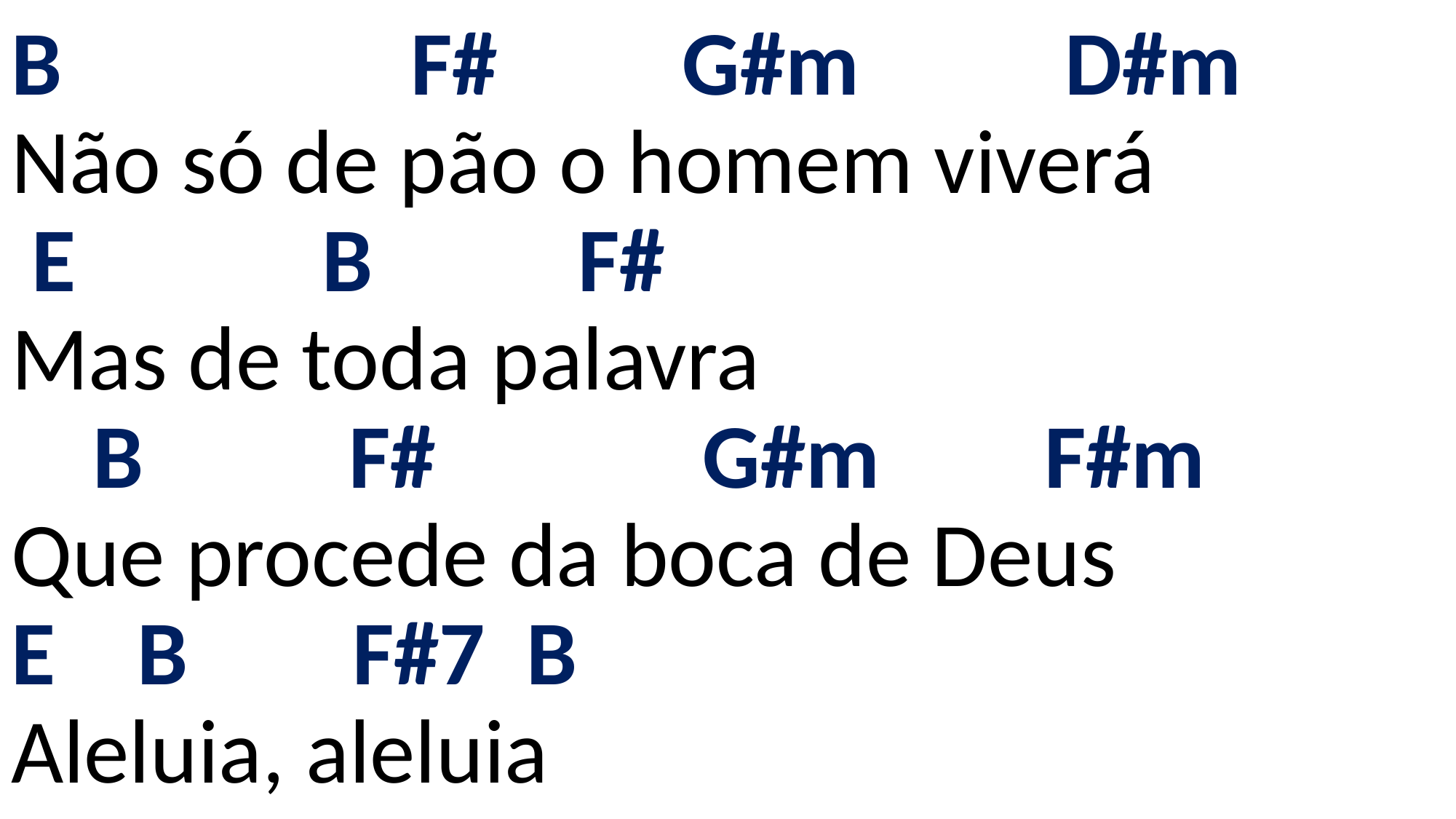

# B                 F#         G#m          D#m Não só de pão o homem viverá E            B          F# Mas de toda palavra B          F#             G#m        F#m Que procede da boca de Deus E    B        F#7  B Aleluia, aleluia